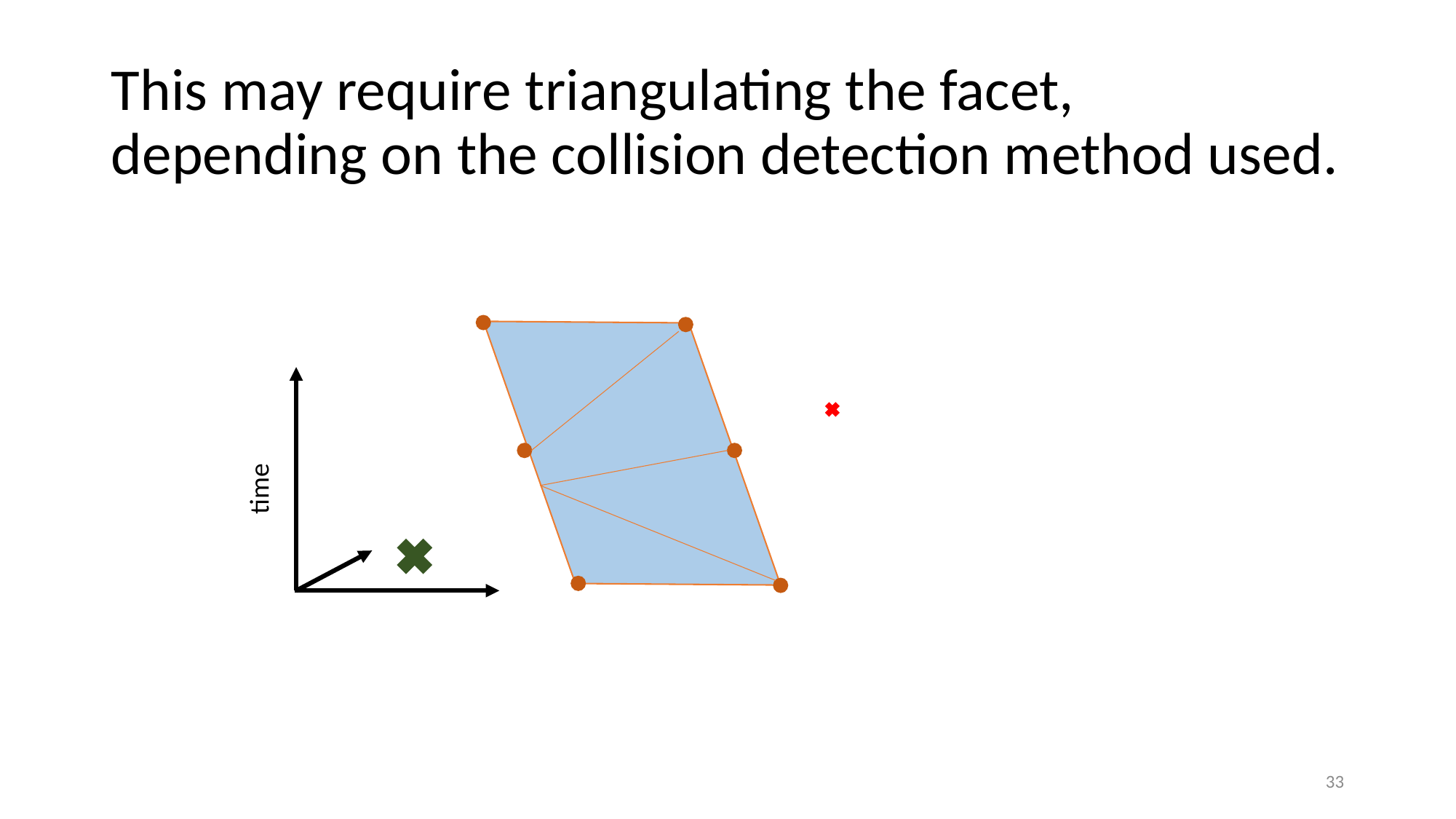

# This may require triangulating the facet, depending on the collision detection method used.

time

33